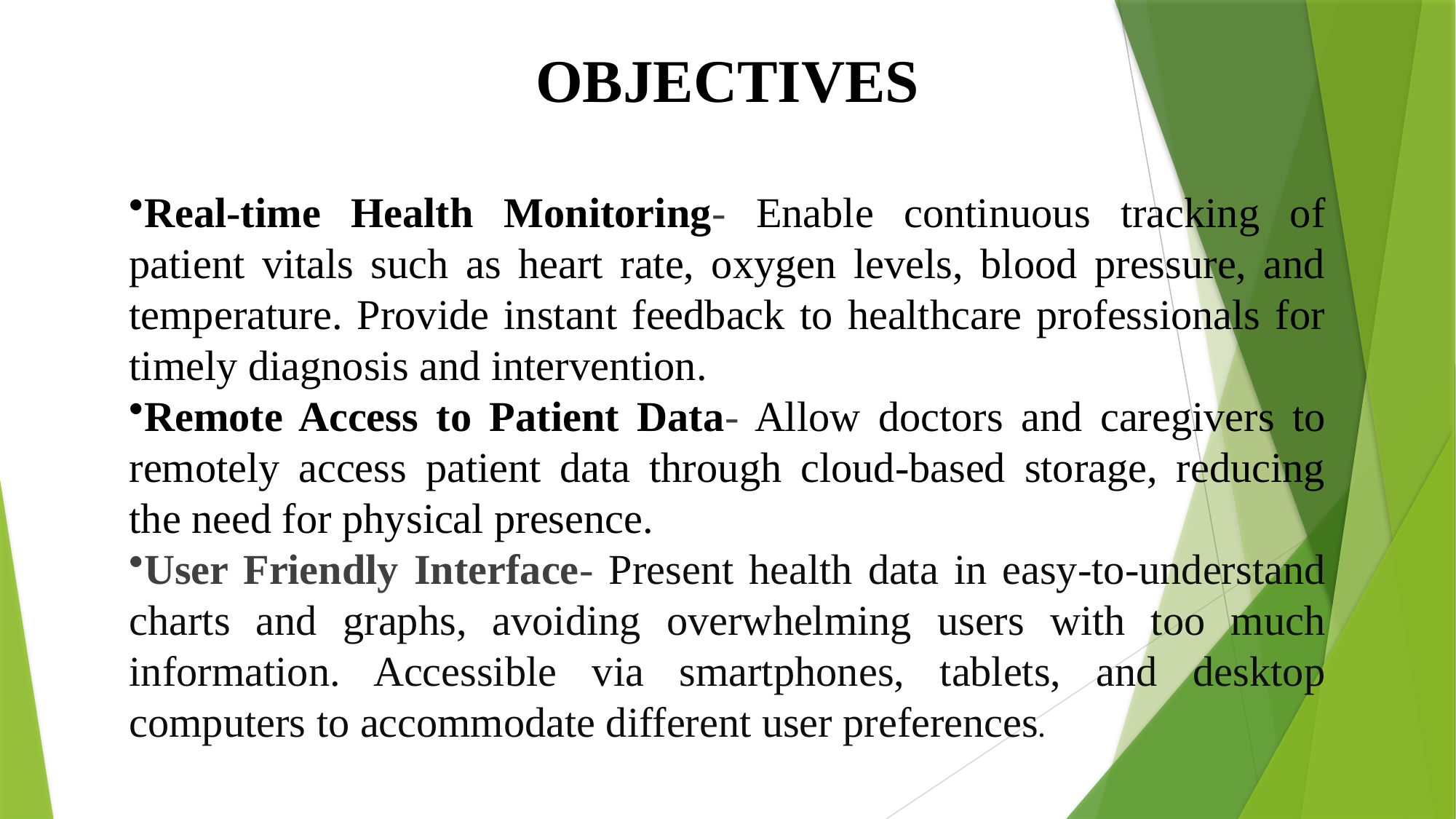

# OBJECTIVES
Real-time Health Monitoring- Enable continuous tracking of patient vitals such as heart rate, oxygen levels, blood pressure, and temperature. Provide instant feedback to healthcare professionals for timely diagnosis and intervention.
Remote Access to Patient Data- Allow doctors and caregivers to remotely access patient data through cloud-based storage, reducing the need for physical presence.
User Friendly Interface- Present health data in easy-to-understand charts and graphs, avoiding overwhelming users with too much information. Accessible via smartphones, tablets, and desktop computers to accommodate different user preferences.